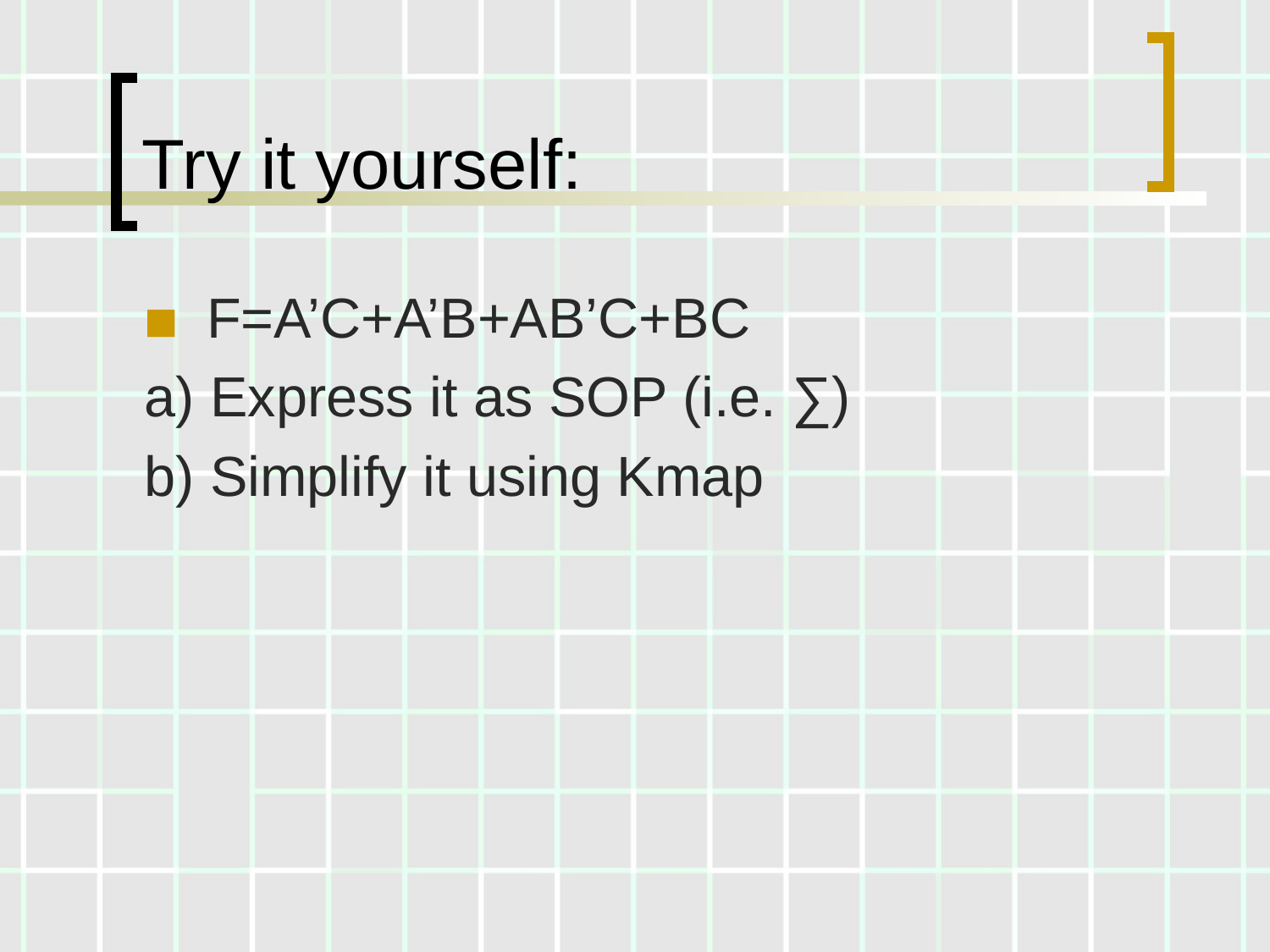

# Try it yourself:
F=A’C+A’B+AB’C+BC
a) Express it as SOP (i.e. ∑)
b) Simplify it using Kmap